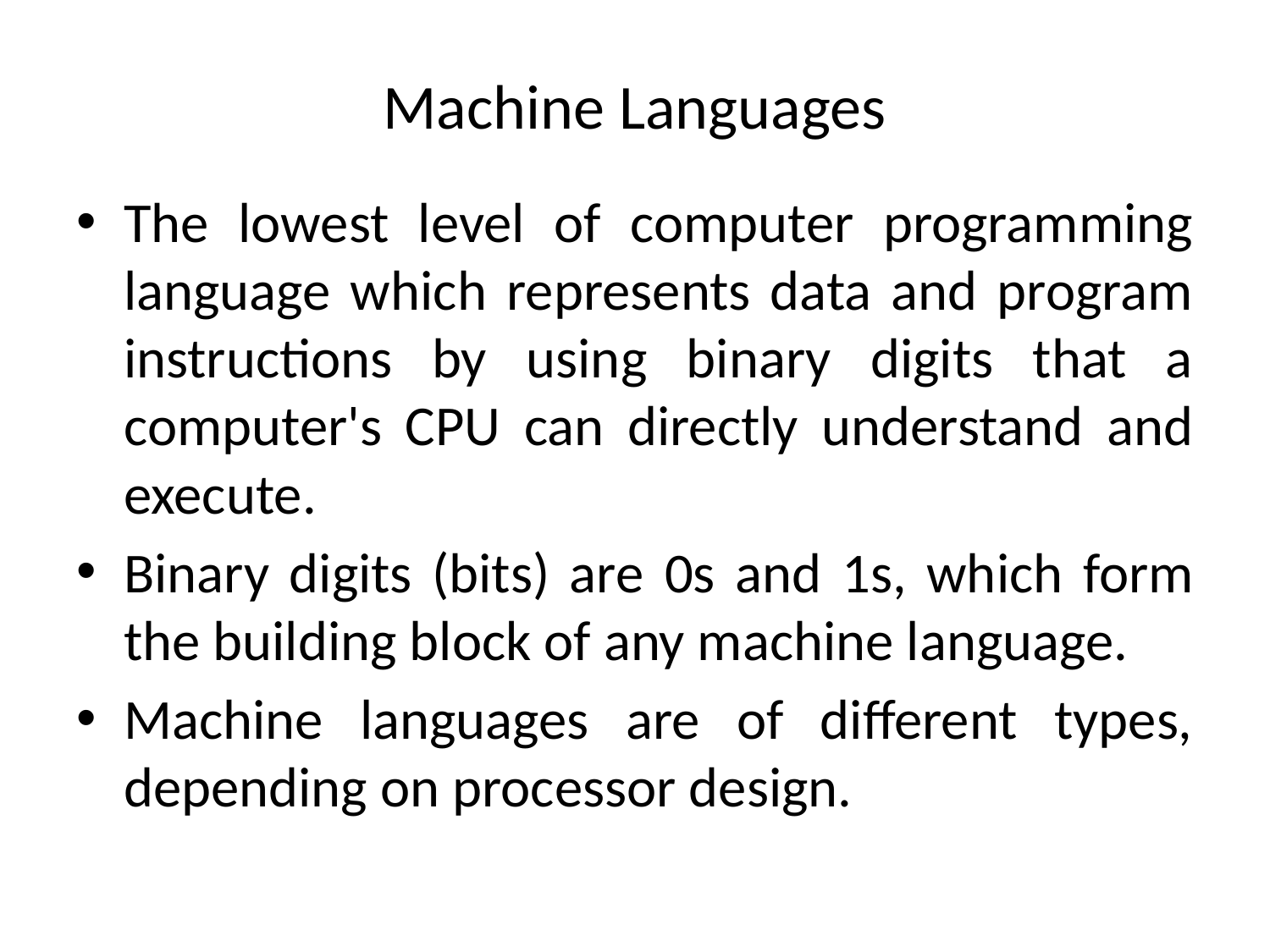

# Machine Languages
The lowest level of computer programming language which represents data and program instructions by using binary digits that a computer's CPU can directly understand and execute.
Binary digits (bits) are 0s and 1s, which form the building block of any machine language.
Machine languages are of different types, depending on processor design.